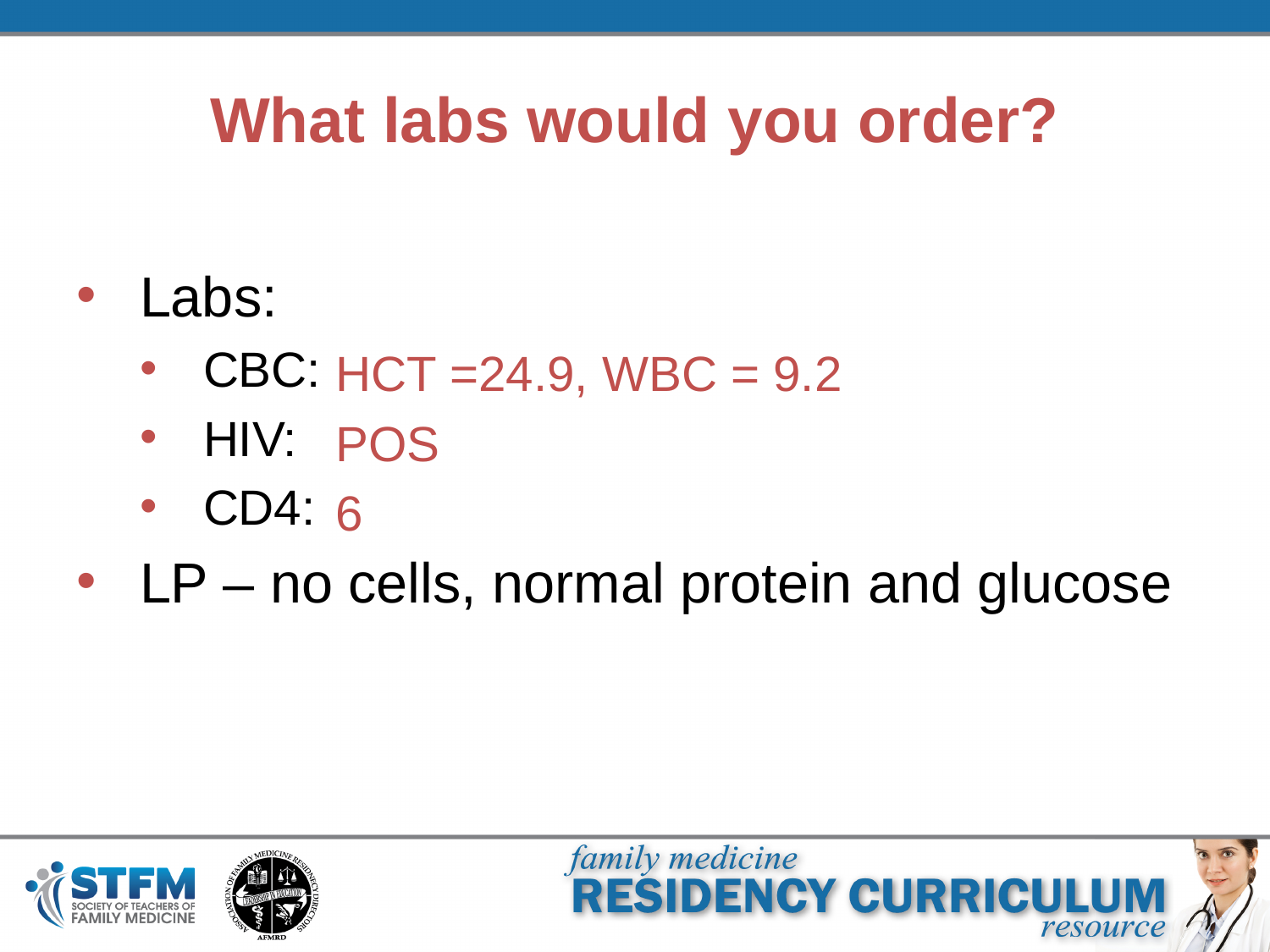

# What labs would you order?
Labs:
CBC:
HIV:
CD4:
LP – no cells, normal protein and glucose

HCT =24.9, WBC = 9.2
POS
6